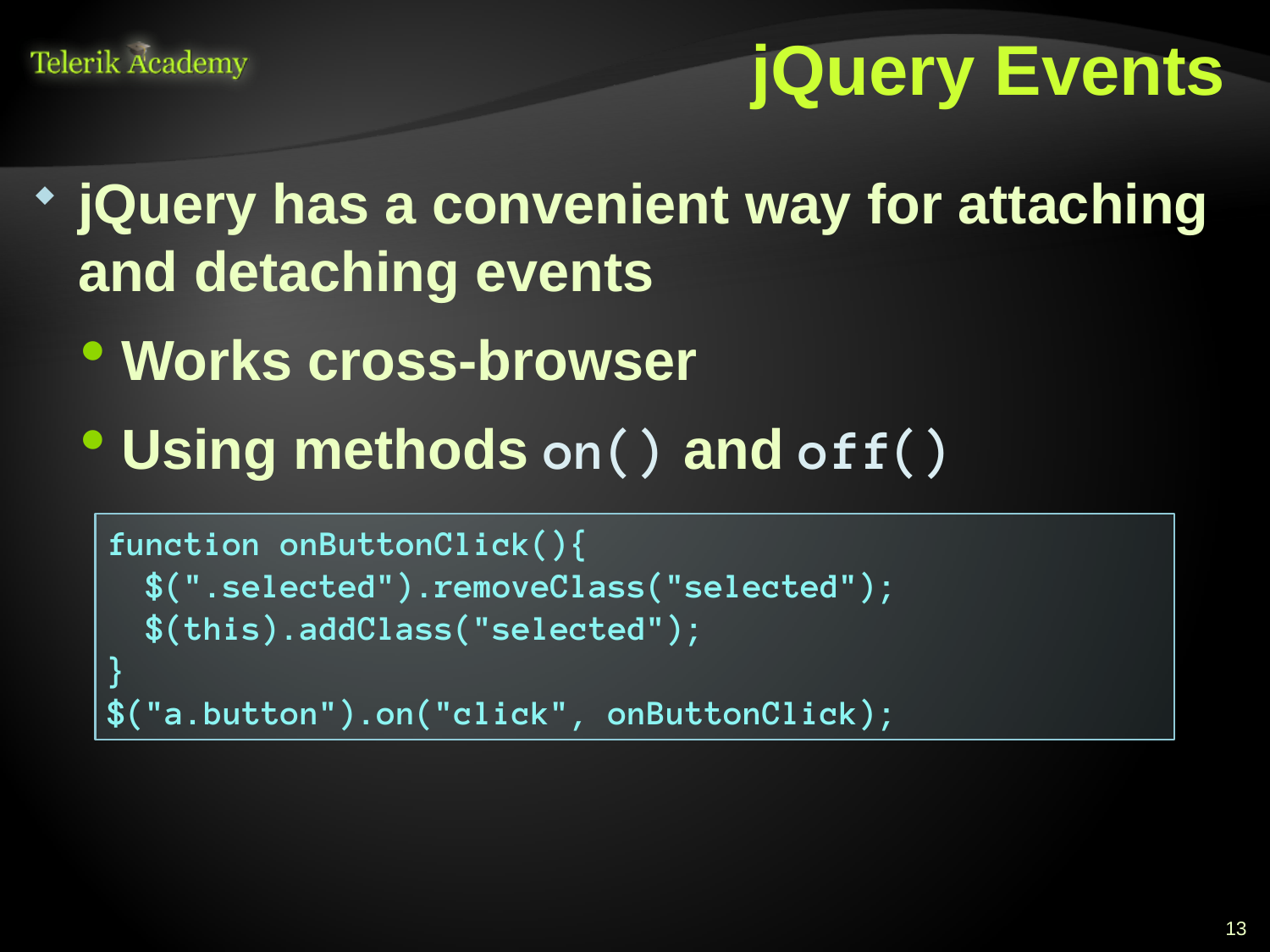

# jQuery Events
jQuery has a convenient way for attaching and detaching events
Works cross-browser
Using methods on() and off()
function onButtonClick(){
  $(".selected").removeClass("selected");
  $(this).addClass("selected");
}
$("a.button").on("click", onButtonClick);
13